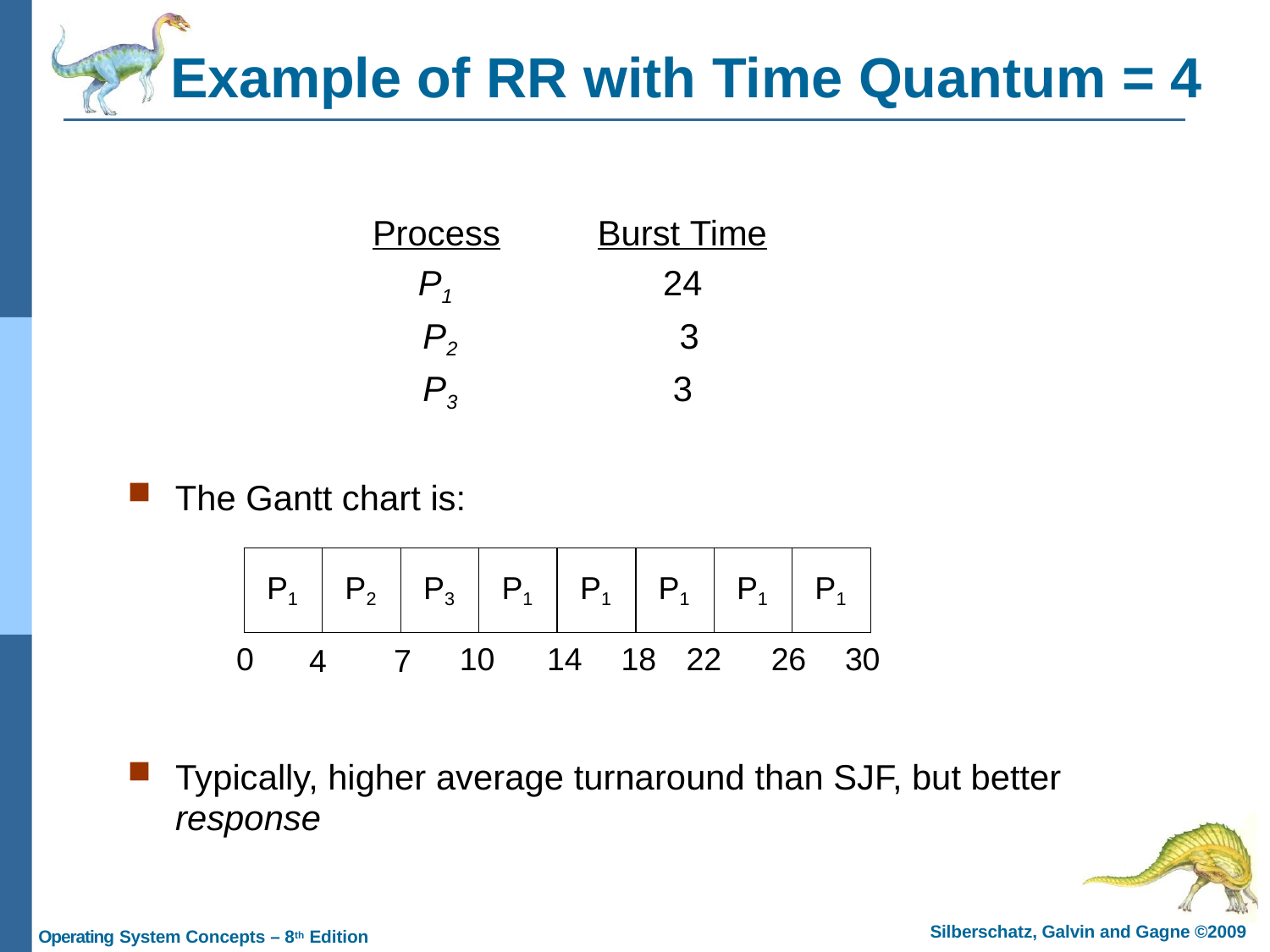

# Example of RR with Time Quantum = 4
| Process | Burst Time |
| --- | --- |
| P1 | 24 |
| P2 | 3 |
| P3 | 3 |
The Gantt chart is:
| P1 | P2 | P3 | P1 | P1 | P1 | P1 | P1 |
| --- | --- | --- | --- | --- | --- | --- | --- |
0
10	14	18	22	26	30
4
7
Typically, higher average turnaround than SJF, but better
response
Silberschatz, Galvin and Gagne ©2009
Operating System Concepts – 8th Edition